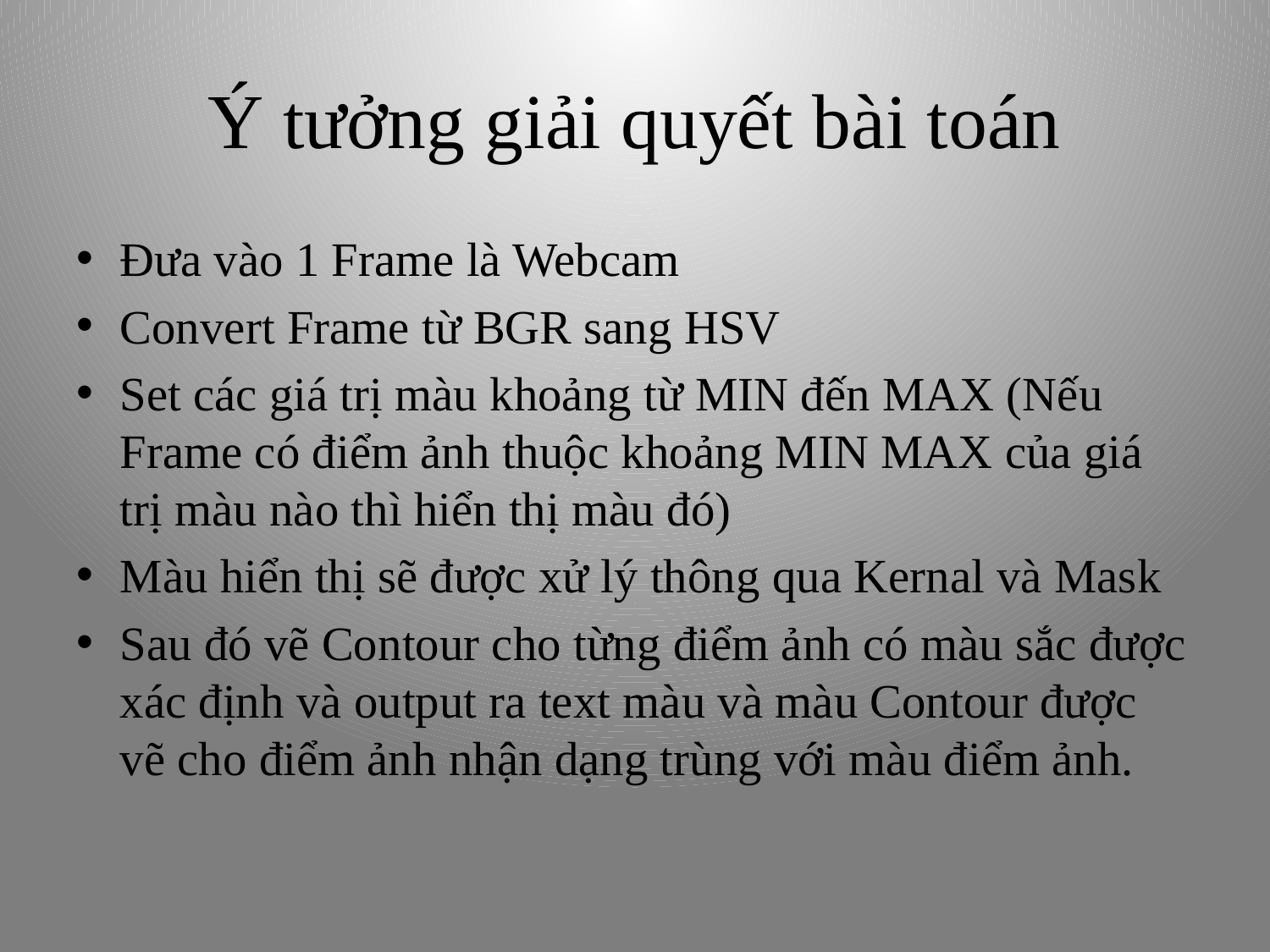

# Ý tưởng giải quyết bài toán
Đưa vào 1 Frame là Webcam
Convert Frame từ BGR sang HSV
Set các giá trị màu khoảng từ MIN đến MAX (Nếu Frame có điểm ảnh thuộc khoảng MIN MAX của giá trị màu nào thì hiển thị màu đó)
Màu hiển thị sẽ được xử lý thông qua Kernal và Mask
Sau đó vẽ Contour cho từng điểm ảnh có màu sắc được xác định và output ra text màu và màu Contour được vẽ cho điểm ảnh nhận dạng trùng với màu điểm ảnh.